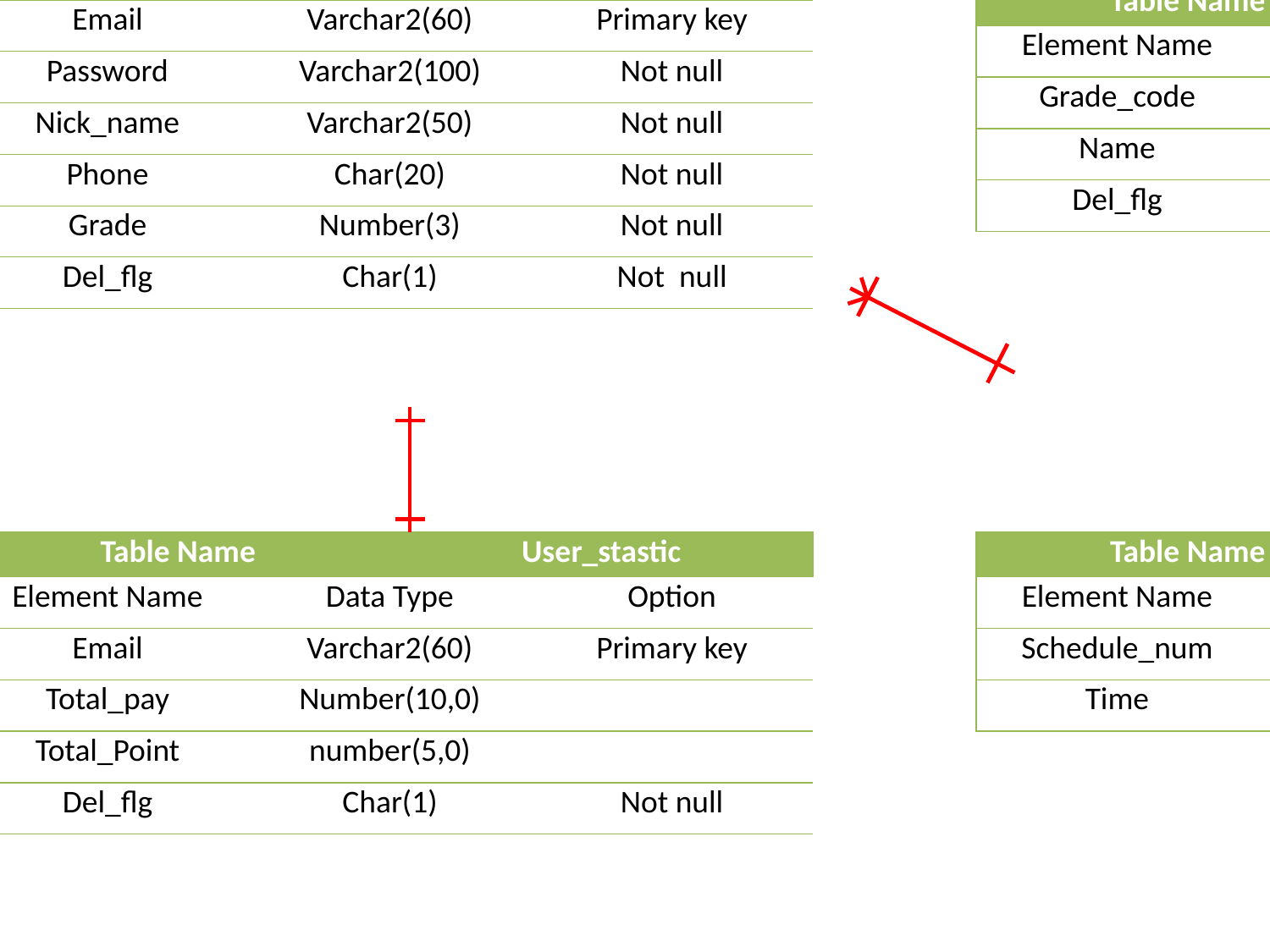

| Table Name |  | Reply |  |
| --- | --- | --- | --- |
| Element Name | Data Type |  | Option |
| Reply\_num | Number |  | Primary Key (Auto Increment) |
| Board\_num | Number |  | Not null |
| Email | Varchar2(60) |  |  |
| Content | Varchar2(200) |  | Not null |
| writedate | DATE |  |  |
| Table Name |  | Reservation |  |
| --- | --- | --- | --- |
| Element Name | Data Type |  | Option |
| Reserve\_num | number |  | Primary key |
| Email | Varchar2(60) |  | Not null |
| Participant | Number(3) |  | Not null |
| Surgery\_num | Number |  | Not null |
| Time | Number |  | Not null |
| Reserve\_date | DATE |  | Not null |
| Check\_flge | Char(1) |  | Not null |
| Del\_flge | Char(1) |  | Not null |
| Table Name |  | Surgery |  |
| --- | --- | --- | --- |
| Element Name | Data Type |  | Option |
| Surgery\_num | number |  | Primary key |
| Kinds | Char(2) |  | Not null |
| Name | varchar2(50) |  | Not null |
| Comments | Varchar2(200) |  |  |
| Price | Number |  | Not null |
| Table Name |  | Board |  |
| --- | --- | --- | --- |
| Element Name | Data Type |  | Option |
| board\_num | Number |  | Primary Key (Auto Increment) |
| Email | Varchar2(60) |  | Not Null |
| Title | Varchar2(100) |  | Not Null |
| Content | Varchar2(1000) |  | Not Null |
| Kinds | char(1) |  | Not Null |
| Writedate | DATE |  | Not Null |
| Del\_Flg | Char(1) |  | Not Null |
| Table Name |  | User\_information |  |
| --- | --- | --- | --- |
| Element Name | Data Type |  | Option |
| Email | Varchar2(60) |  | Primary key |
| Password | Varchar2(100) |  | Not null |
| Nick\_name | Varchar2(50) |  | Not null |
| Phone | Char(20) |  | Not null |
| Grade | Number(3) |  | Not null |
| Del\_flg | Char(1) |  | Not null |

| Table Name |  | grade\_list |  |
| --- | --- | --- | --- |
| Element Name | Data Type |  | Option |
| Grade\_code | Number(3) |  | Primary key |
| Name | Varchar2(20) |  | Not null |
| Del\_flg | Char(1) |  | Not null |
| Table Name |  | Board\_Picture |  |
| --- | --- | --- | --- |
| Element Name | Data Type |  | Option |
| Board\_num | Number |  |  |
| Picture\_num01 | Varchar2(30) |  | Not null |
| Picture\_num02 | Varchar2(30) |  |  |
| Picture\_num03 | Varchar2(30) |  |  |
| Picture\_num04 | Varchar2(30) |  |  |
| Table Name |  | User\_stastic |  |
| --- | --- | --- | --- |
| Element Name | Data Type |  | Option |
| Email | Varchar2(60) |  | Primary key |
| Total\_pay | Number(10,0) |  |  |
| Total\_Point | number(5,0) |  |  |
| Del\_flg | Char(1) |  | Not null |
| Table Name |  | Schedule |  |
| --- | --- | --- | --- |
| Element Name | Data Type |  | Option |
| Schedule\_num | Number |  | Primary key |
| Time | Varchar2(30) |  | Not null |